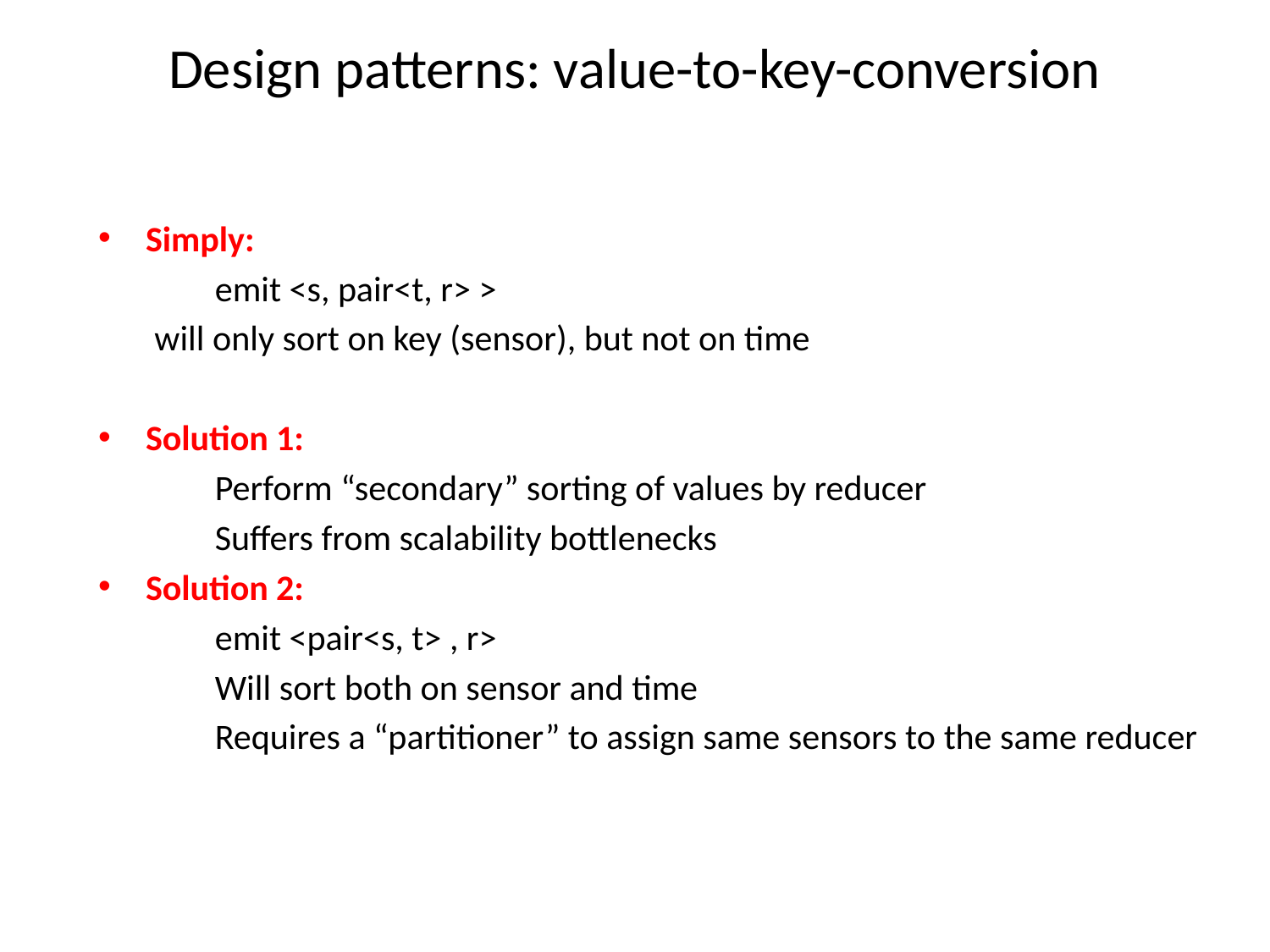

# Design patterns: value-to-key-conversion
Simply:
	emit <s, pair<t, r> >
       will only sort on key (sensor), but not on time

Solution 1:
	Perform “secondary” sorting of values by reducer
	Suffers from scalability bottlenecks
Solution 2:
	emit <pair<s, t> , r>
	Will sort both on sensor and time
	Requires a “partitioner” to assign same sensors to the same reducer